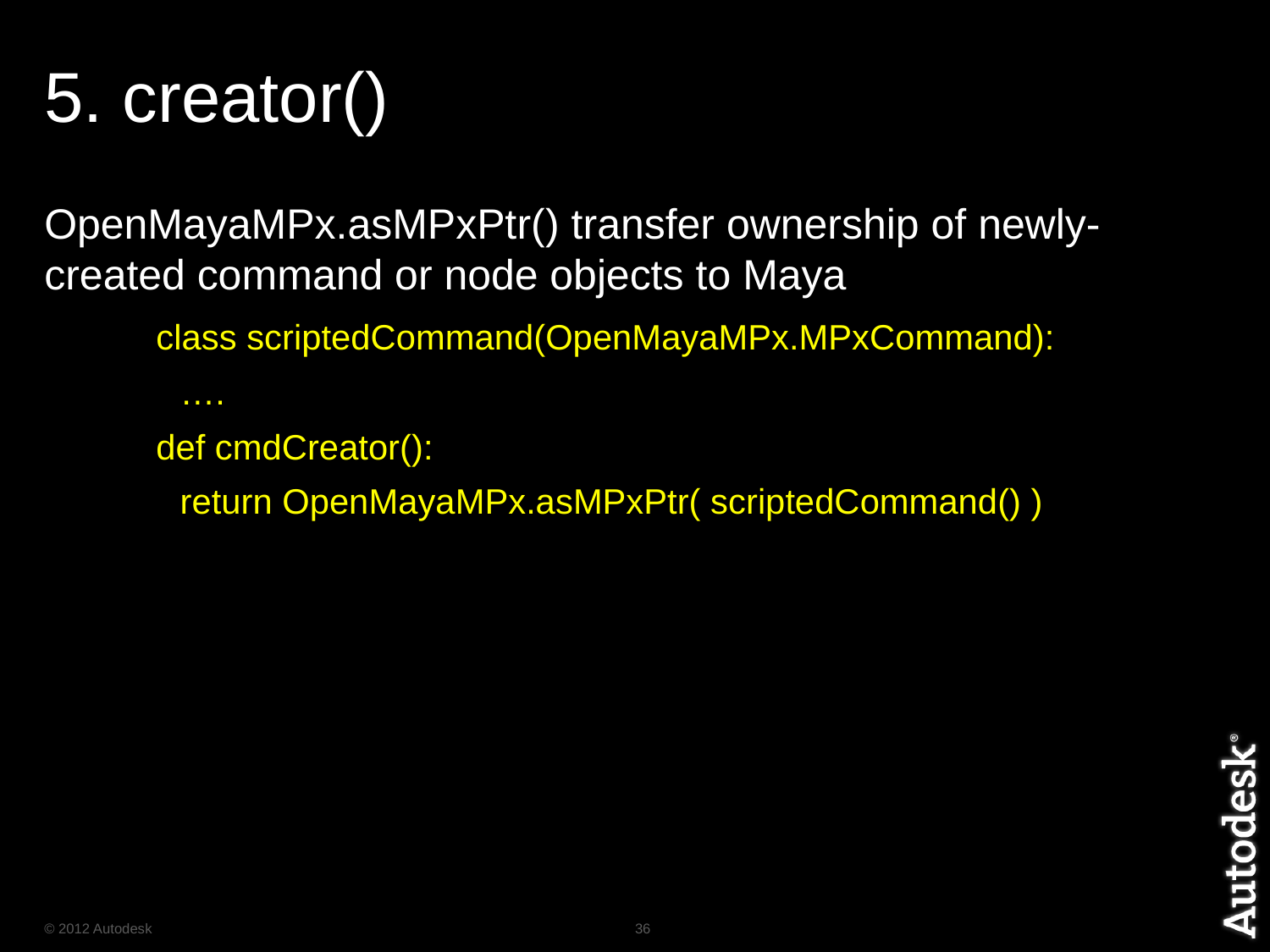

5. creator()
OpenMayaMPx.asMPxPtr() transfer ownership of newly-created command or node objects to Maya
class scriptedCommand(OpenMayaMPx.MPxCommand):
	….
def cmdCreator():
	return OpenMayaMPx.asMPxPtr( scriptedCommand() )